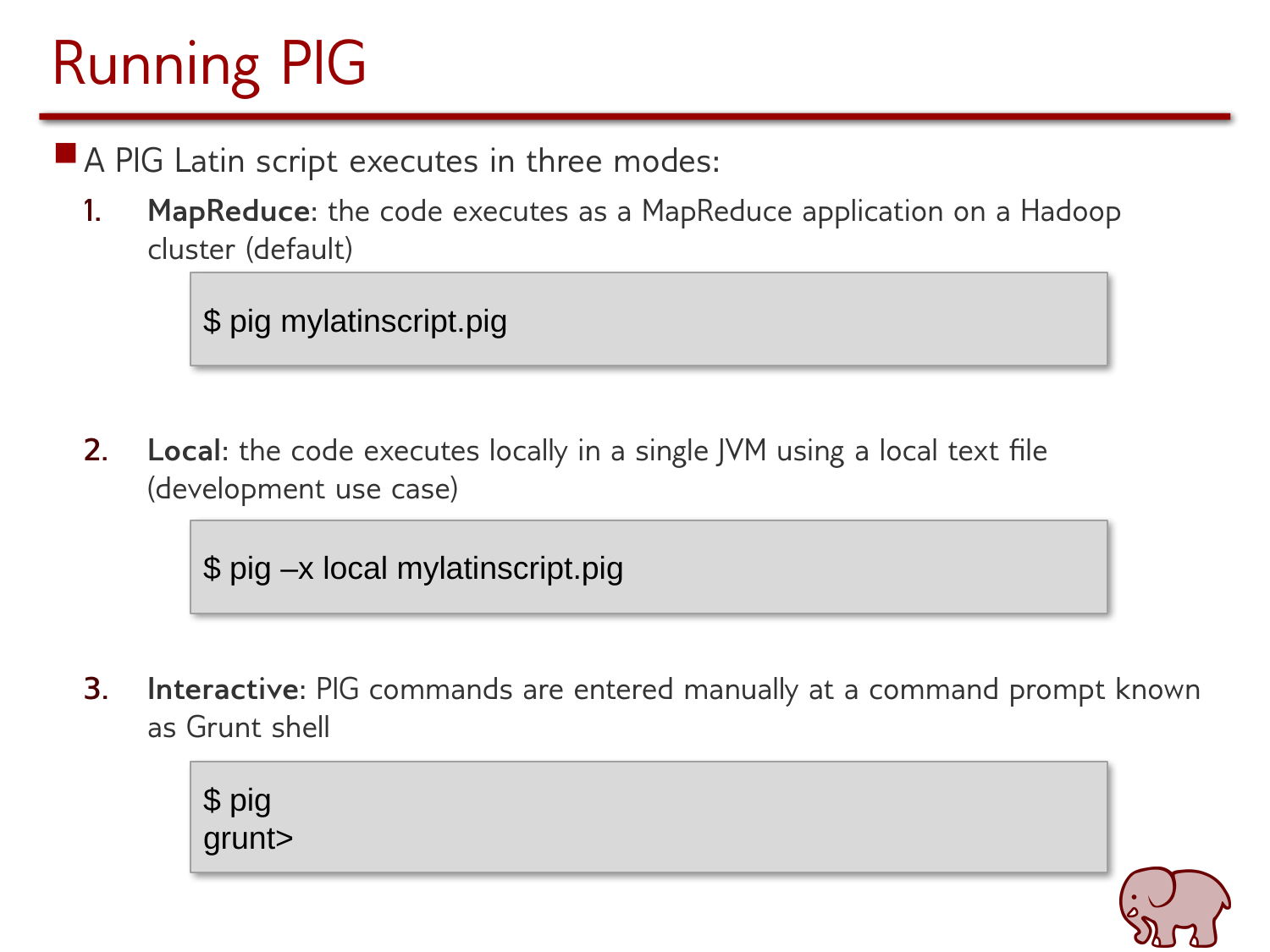

# Running PIG
A PIG Latin script executes in three modes:
MapReduce: the code executes as a MapReduce application on a Hadoop cluster (default)
Local: the code executes locally in a single JVM using a local text file (development use case)
Interactive: PIG commands are entered manually at a command prompt known as Grunt shell
$ pig mylatinscript.pig
$ pig –x local mylatinscript.pig
$ pig
grunt>